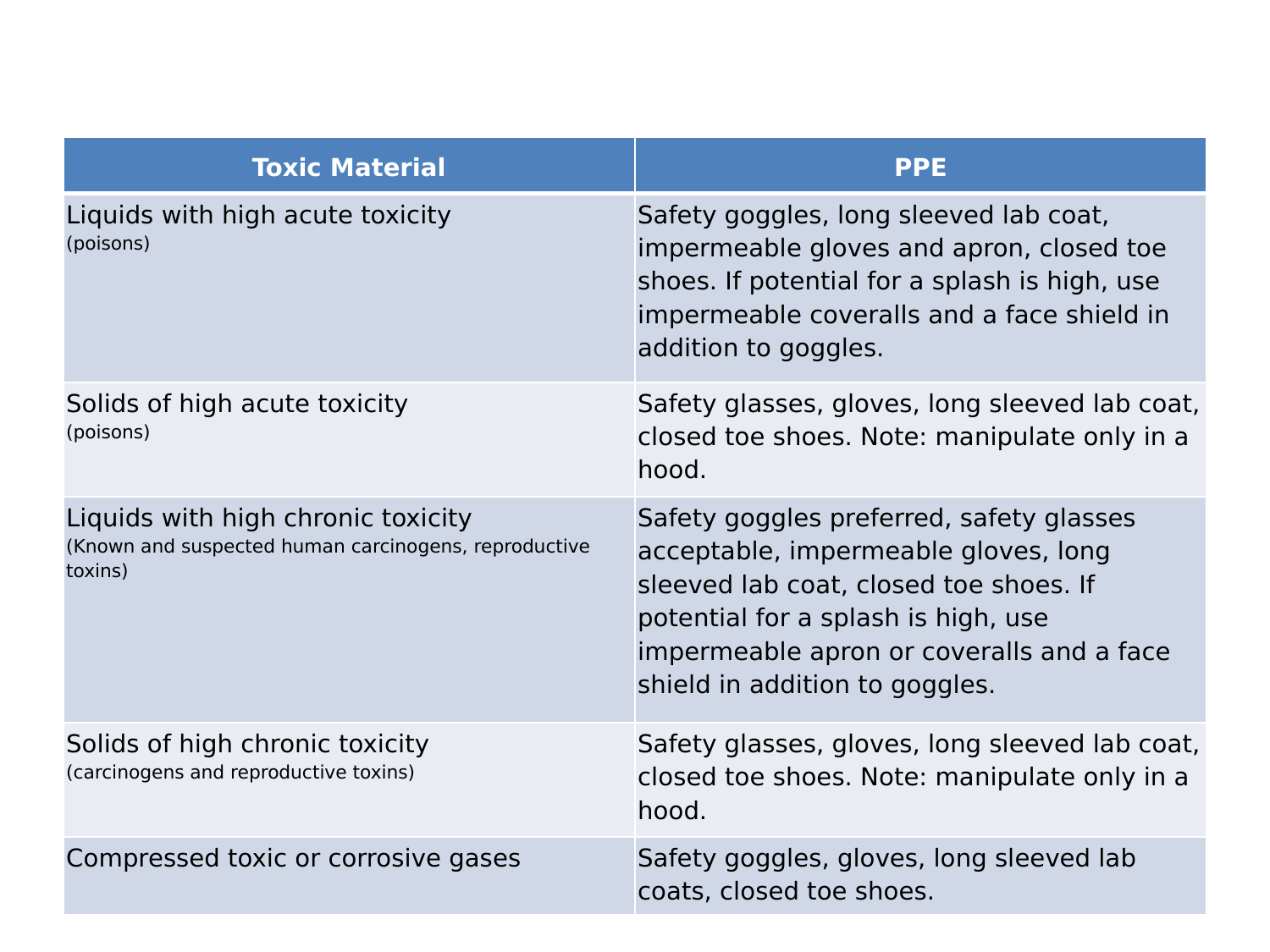

| Toxic Material | PPE |
| --- | --- |
| Liquids with high acute toxicity (poisons) | Safety goggles, long sleeved lab coat, impermeable gloves and apron, closed toe shoes. If potential for a splash is high, use impermeable coveralls and a face shield in addition to goggles. |
| Solids of high acute toxicity (poisons) | Safety glasses, gloves, long sleeved lab coat, closed toe shoes. Note: manipulate only in a hood. |
| Liquids with high chronic toxicity (Known and suspected human carcinogens, reproductive toxins) | Safety goggles preferred, safety glasses acceptable, impermeable gloves, long sleeved lab coat, closed toe shoes. If potential for a splash is high, use impermeable apron or coveralls and a face shield in addition to goggles. |
| Solids of high chronic toxicity (carcinogens and reproductive toxins) | Safety glasses, gloves, long sleeved lab coat, closed toe shoes. Note: manipulate only in a hood. |
| Compressed toxic or corrosive gases | Safety goggles, gloves, long sleeved lab coats, closed toe shoes. |